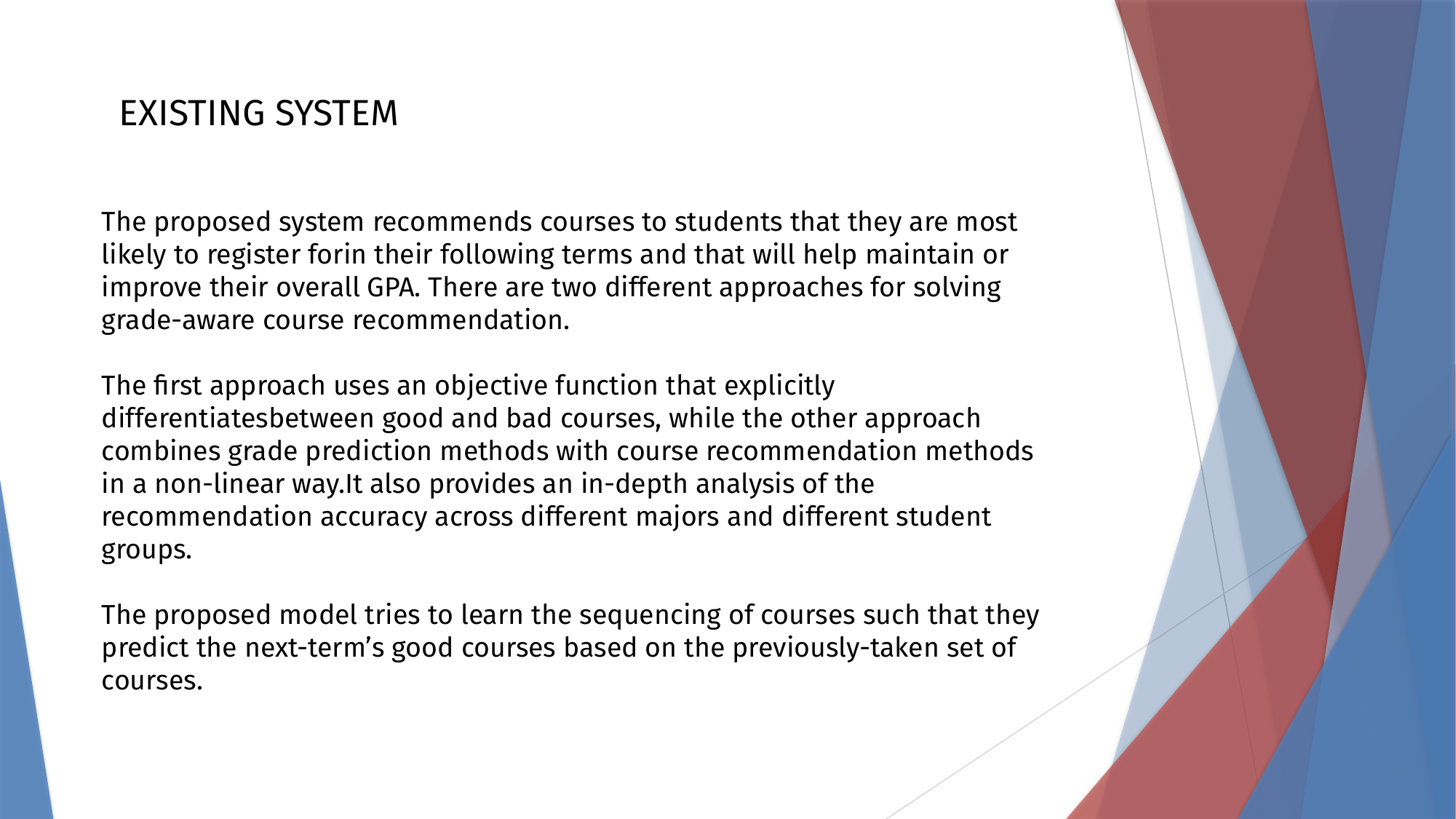

EXISTING SYSTEM
The proposed system recommends courses to students that they are most likely to register forin their following terms and that will help maintain or improve their overall GPA. There are two different approaches for solving grade-aware course recommendation.

The first approach uses an objective function that explicitly differentiatesbetween good and bad courses, while the other approach combines grade prediction methods with course recommendation methods in a non-linear way.It also provides an in-depth analysis of the recommendation accuracy across different majors and different student groups.

The proposed model tries to learn the sequencing of courses such that they predict the next-term’s good courses based on the previously-taken set of courses.